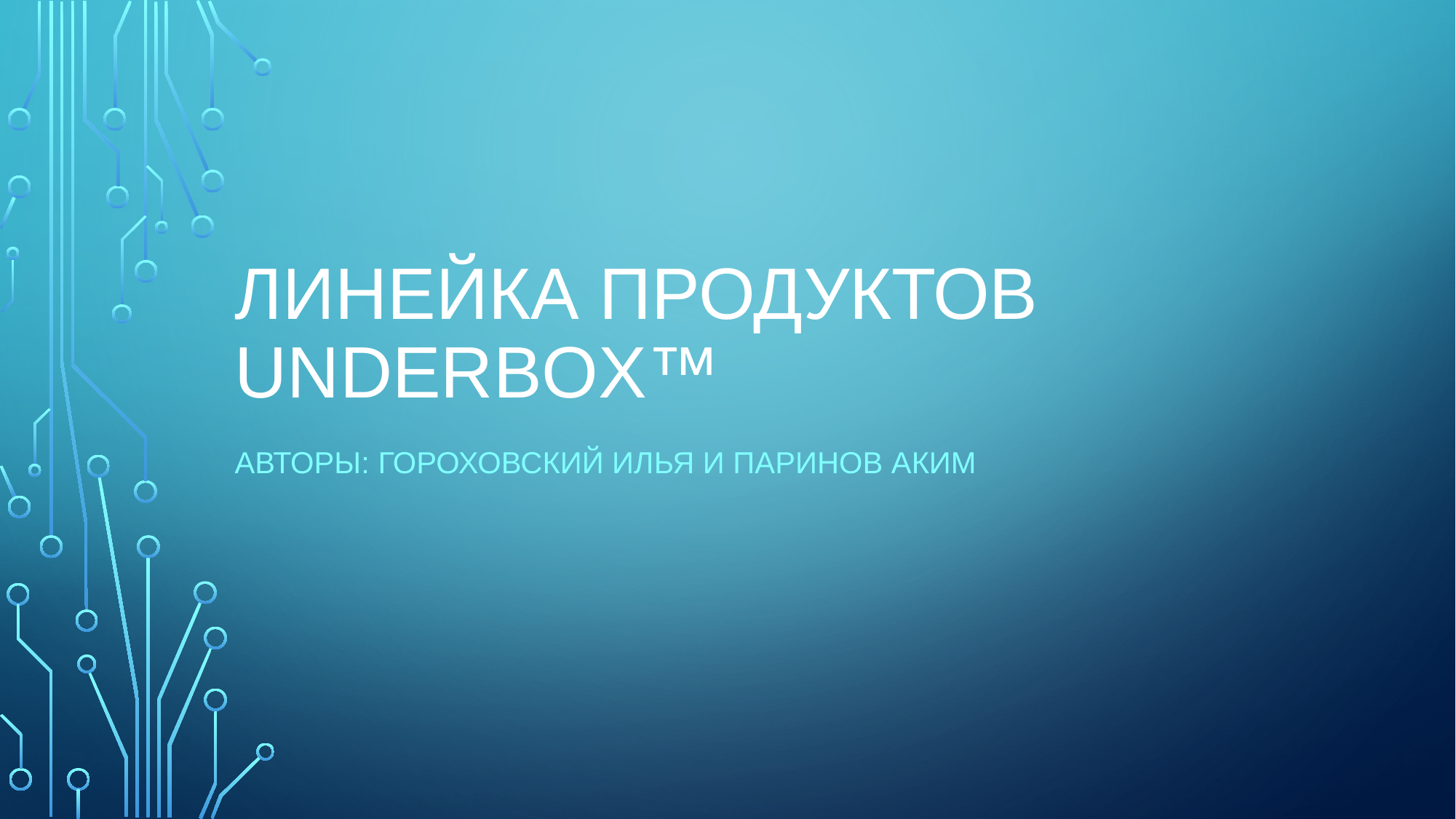

# Линейка продуктов Underbox™
авторы: Гороховский Илья И Паринов Аким